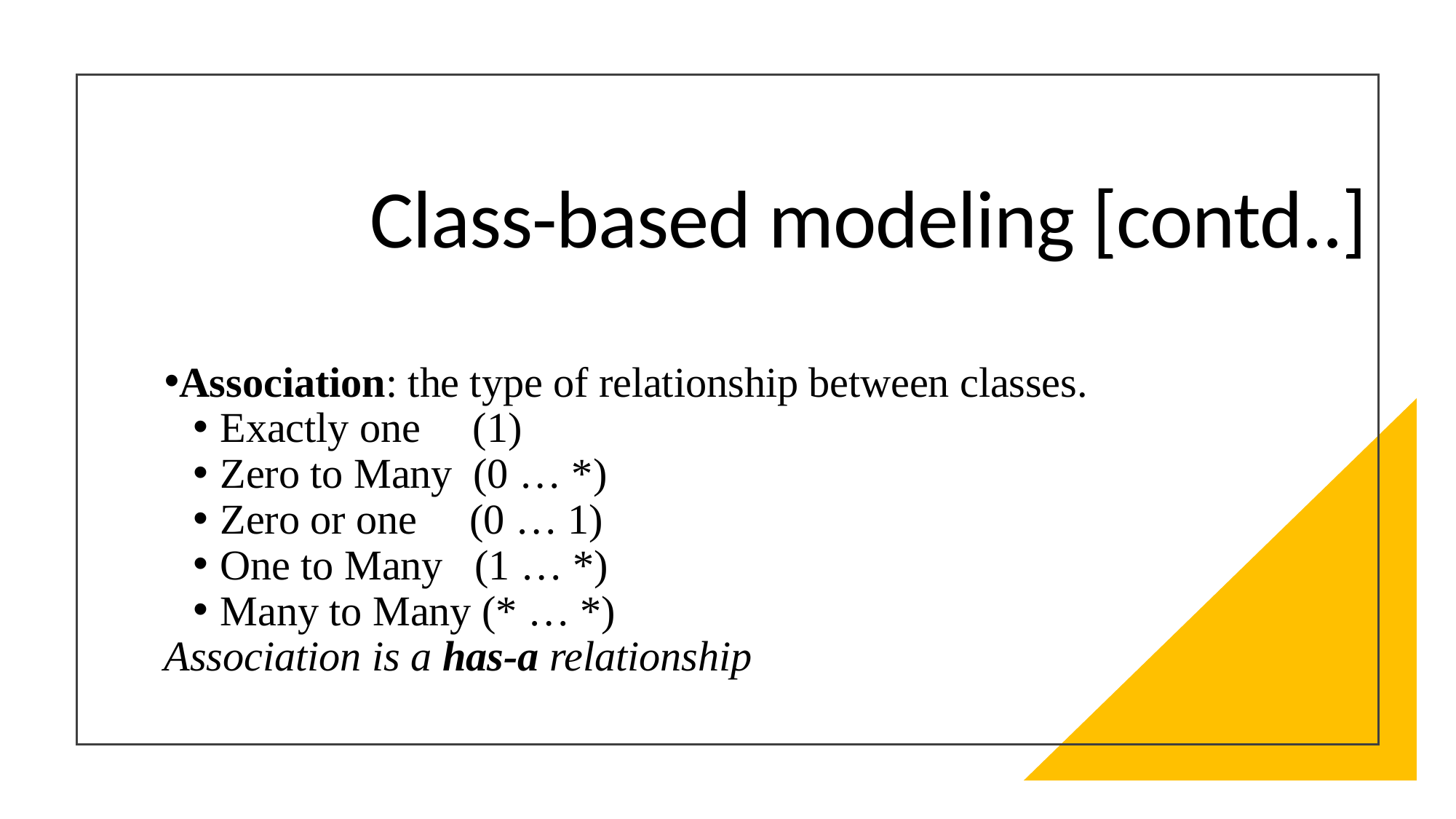

# Class-based modeling [contd..]
Association: the type of relationship between classes.
Exactly one     (1)
Zero to Many  (0 … *)
Zero or one     (0 … 1)
One to Many   (1 … *)
Many to Many (* … *)
Association is a has-a relationship